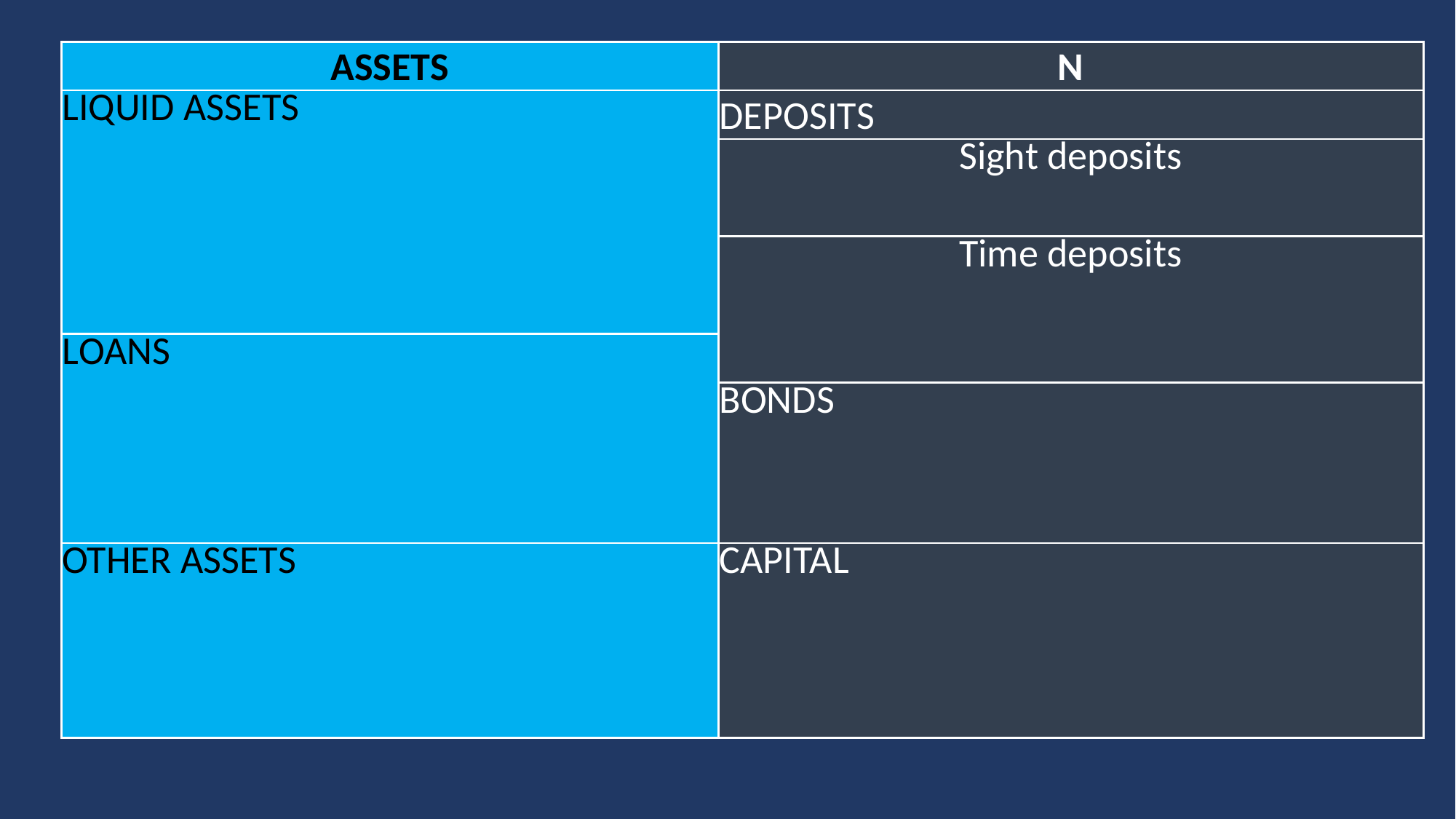

| ASSETS | N |
| --- | --- |
| LIQUID ASSETS | DEPOSITS |
|  | Sight deposits |
|  | Time deposits |
| LOANS |  |
|  | BONDS |
| OTHER ASSETS | CAPITAL |